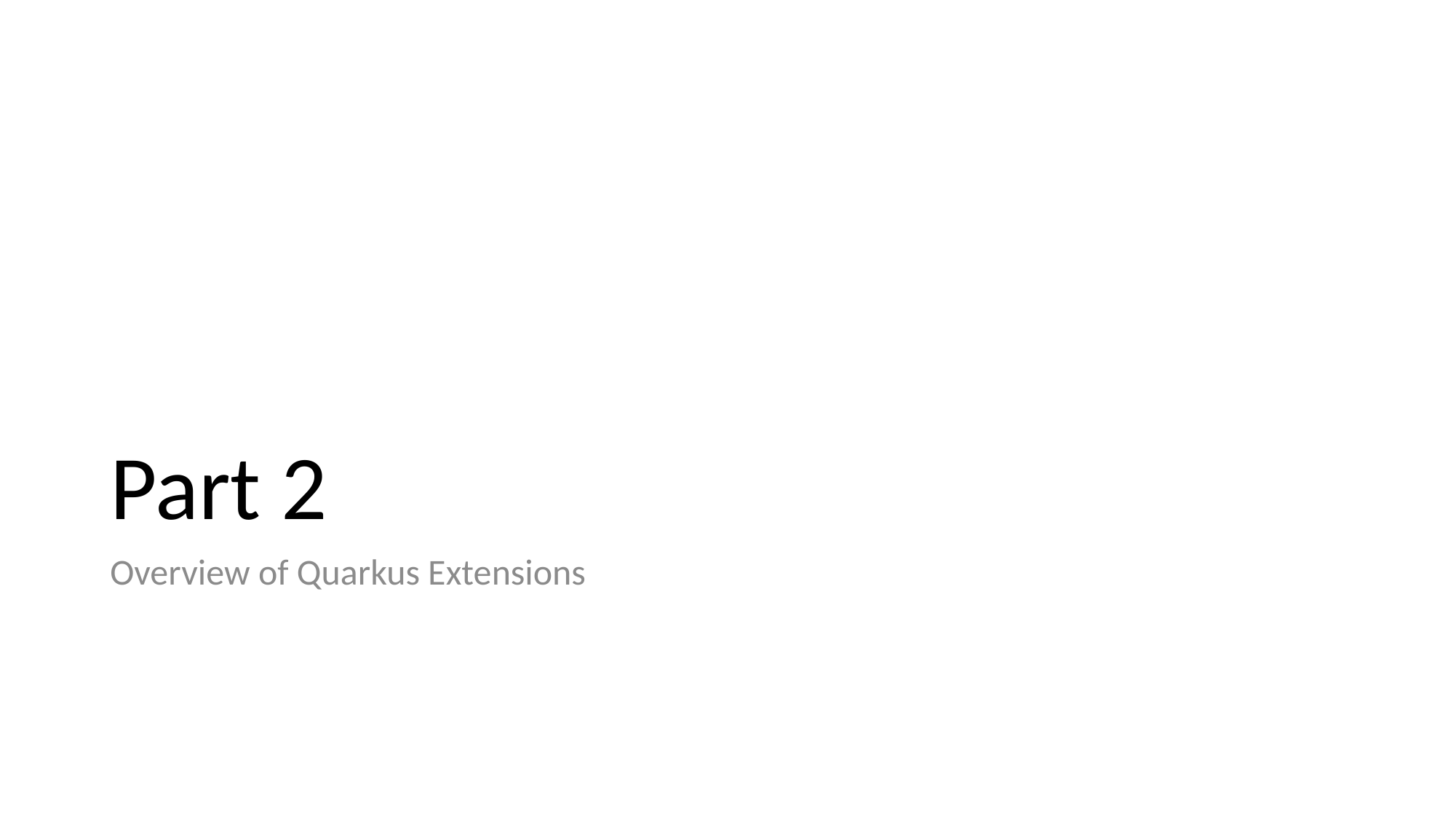

# Part 2
Overview of Quarkus Extensions